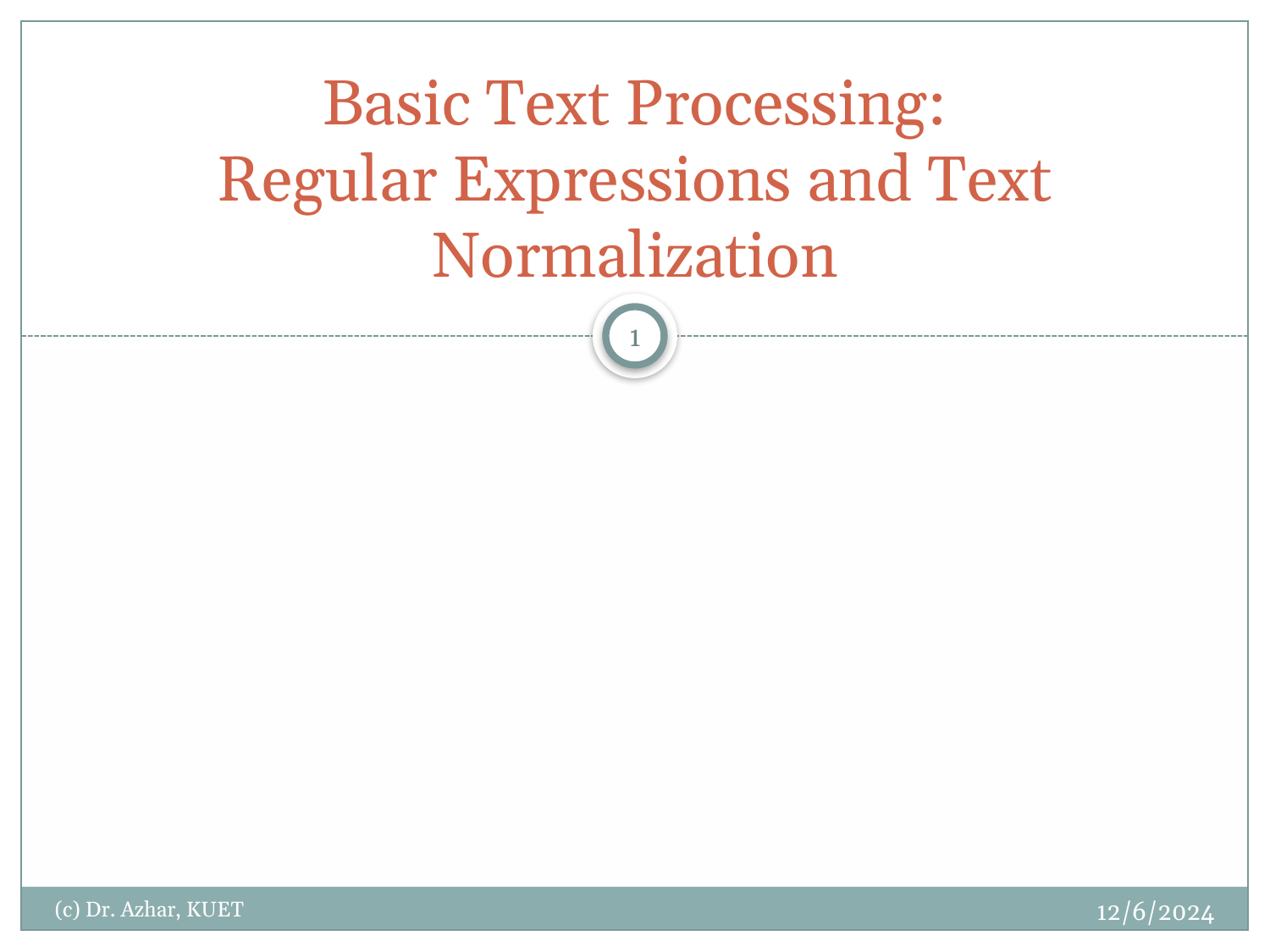

# Basic Text Processing: Regular Expressions and Text Normalization
1
12/6/2024
(c) Dr. Azhar, KUET